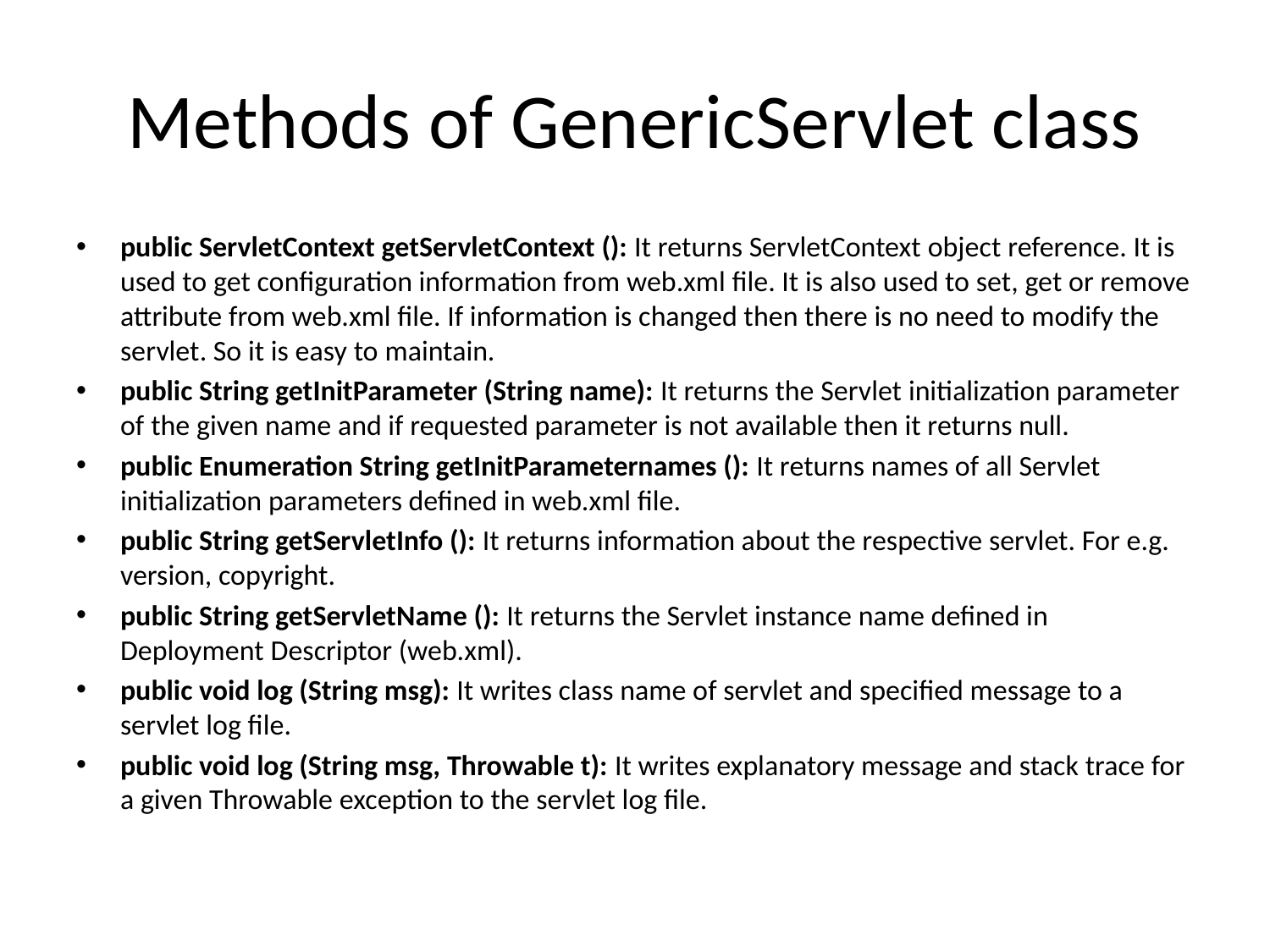

# Methods of GenericServlet class
public ServletContext getServletContext (): It returns ServletContext object reference. It is used to get configuration information from web.xml file. It is also used to set, get or remove attribute from web.xml file. If information is changed then there is no need to modify the servlet. So it is easy to maintain.
public String getInitParameter (String name): It returns the Servlet initialization parameter of the given name and if requested parameter is not available then it returns null.
public Enumeration String getInitParameternames (): It returns names of all Servlet initialization parameters defined in web.xml file.
public String getServletInfo (): It returns information about the respective servlet. For e.g. version, copyright.
public String getServletName (): It returns the Servlet instance name defined in Deployment Descriptor (web.xml).
public void log (String msg): It writes class name of servlet and specified message to a servlet log file.
public void log (String msg, Throwable t): It writes explanatory message and stack trace for a given Throwable exception to the servlet log file.